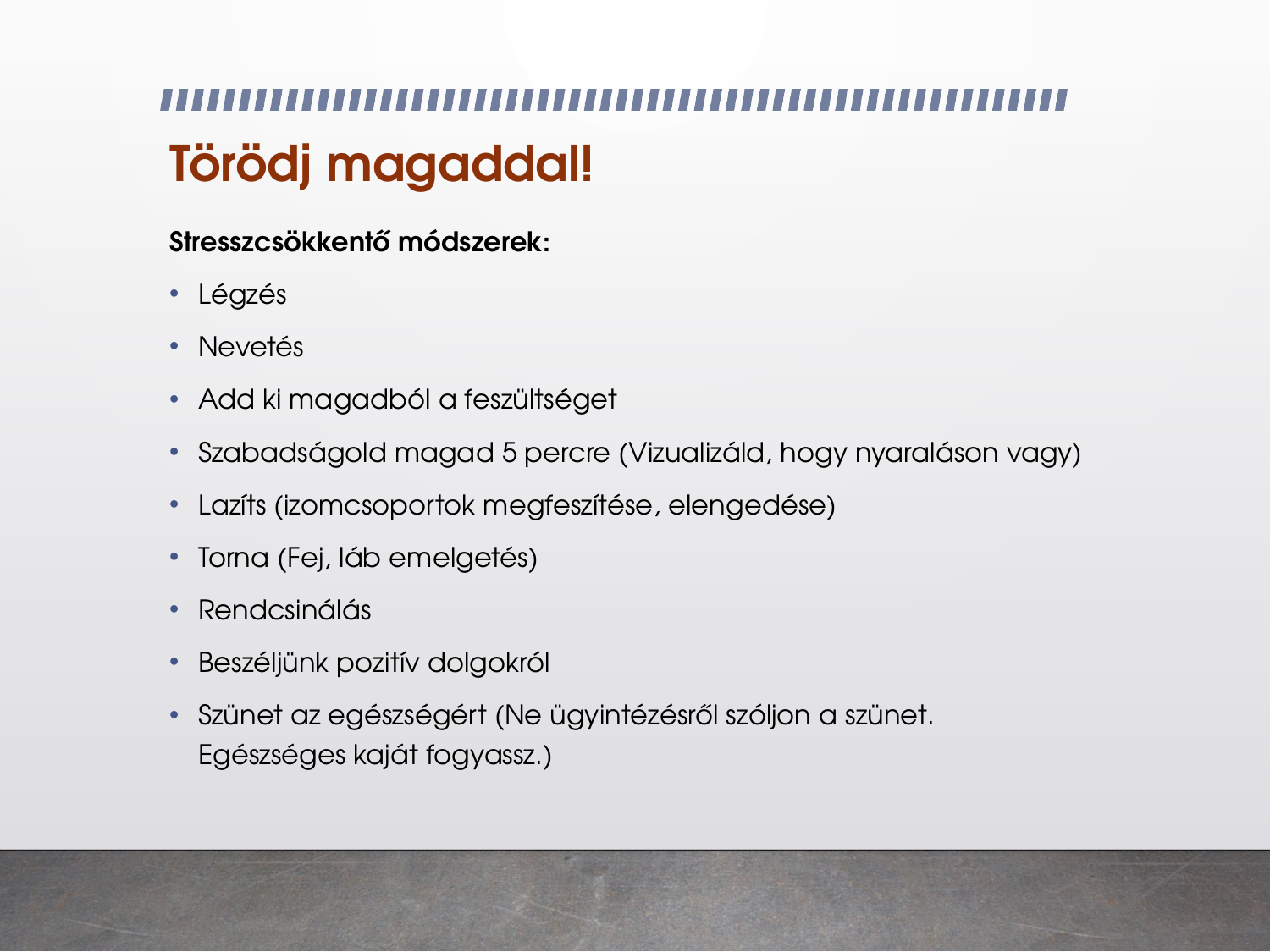

# Törödj magaddal!
Stresszcsökkentő módszerek:
Légzés
Nevetés
Add ki magadból a feszültséget
Szabadságold magad 5 percre (Vizualizáld, hogy nyaraláson vagy)
Lazíts (izomcsoportok megfeszítése, elengedése)
Torna (Fej, láb emelgetés)
Rendcsinálás
Beszéljünk pozitív dolgokról
Szünet az egészségért (Ne ügyintézésről szóljon a szünet. Egészséges kaját fogyassz.)